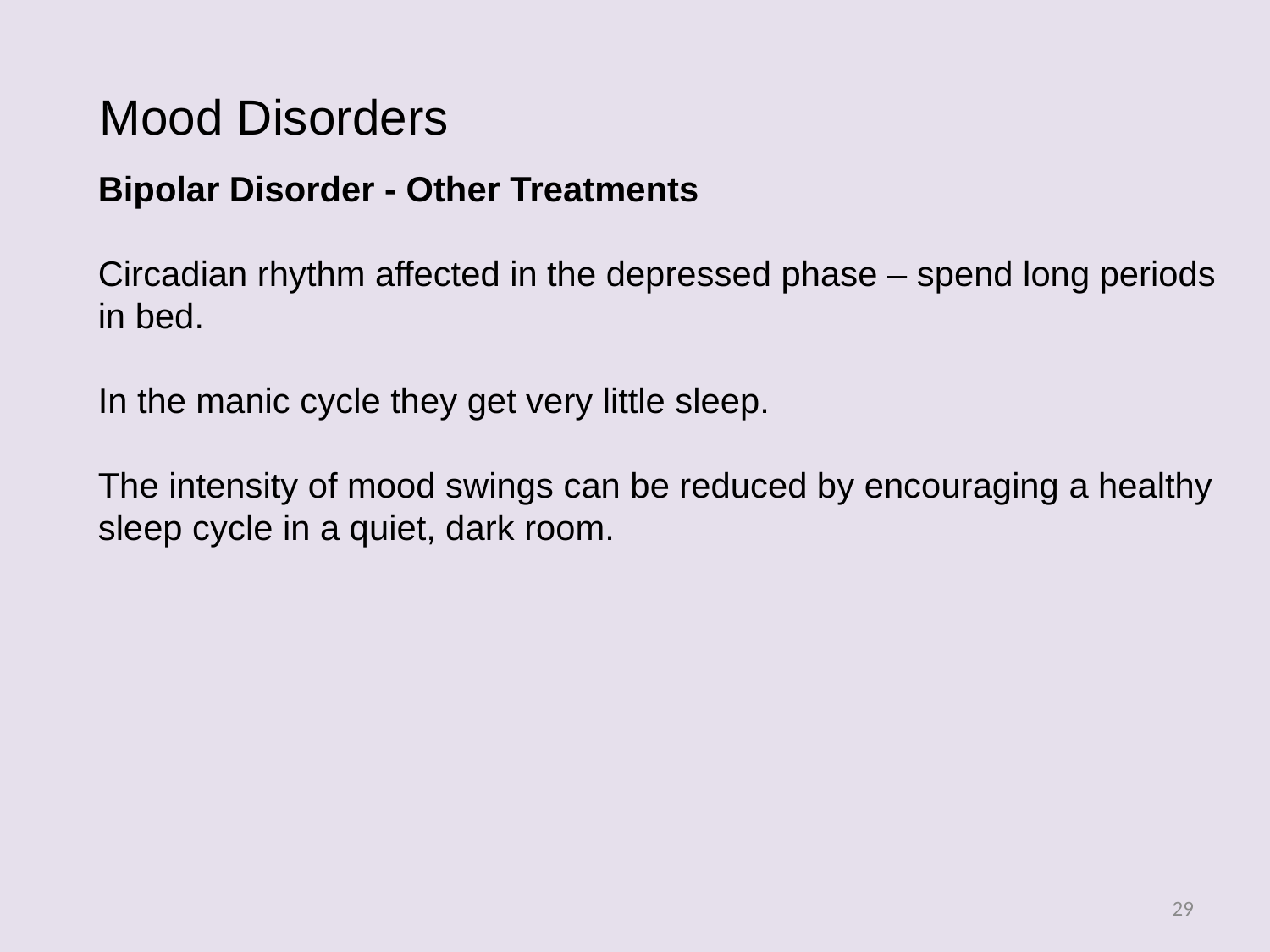

Mood Disorders
Bipolar Disorder - Other Treatments

Circadian rhythm affected in the depressed phase – spend long periods in bed.

In the manic cycle they get very little sleep.

The intensity of mood swings can be reduced by encouraging a healthy sleep cycle in a quiet, dark room.
29